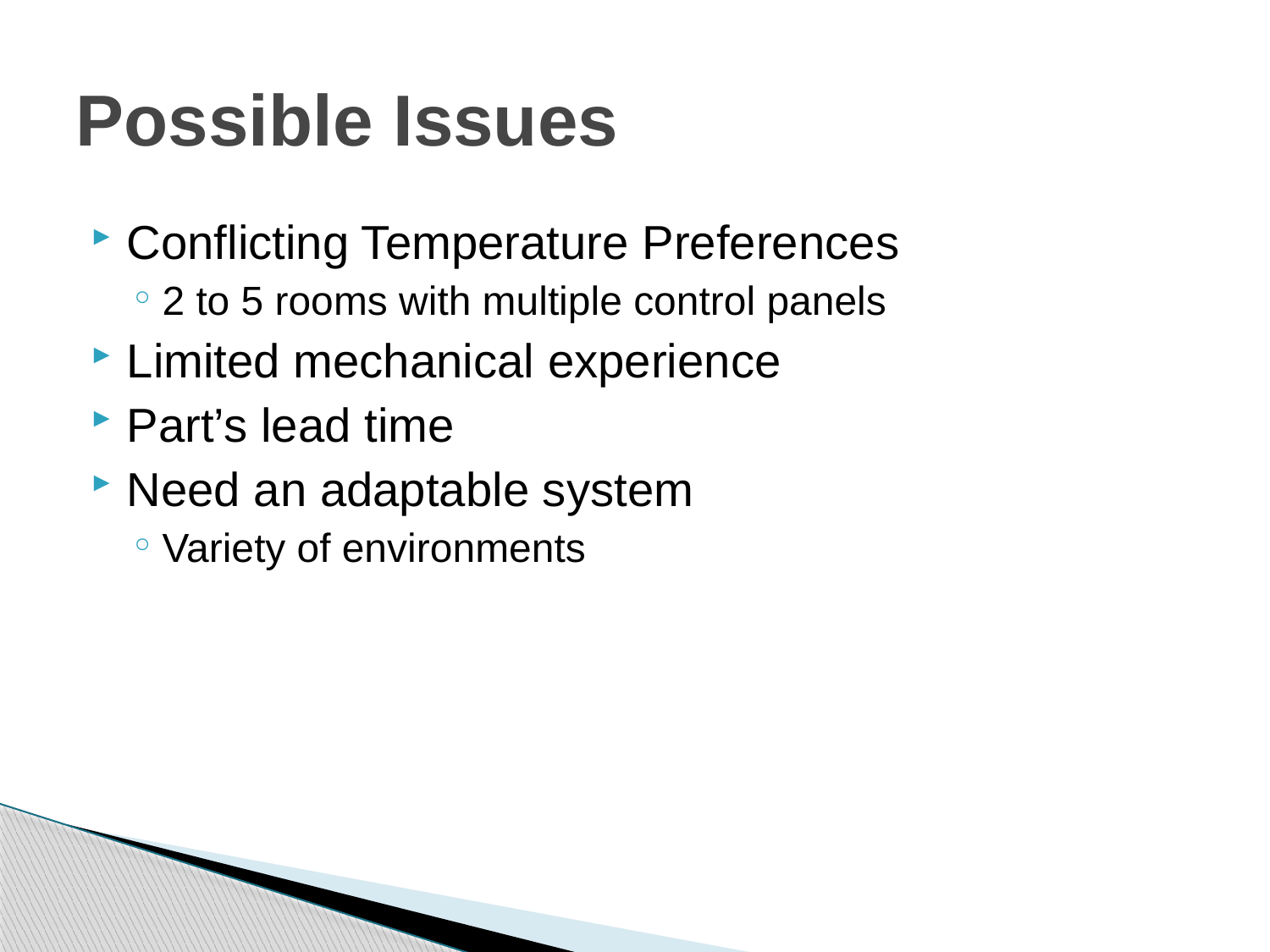

# Possible Issues
Conflicting Temperature Preferences
2 to 5 rooms with multiple control panels
Limited mechanical experience
Part’s lead time
Need an adaptable system
Variety of environments